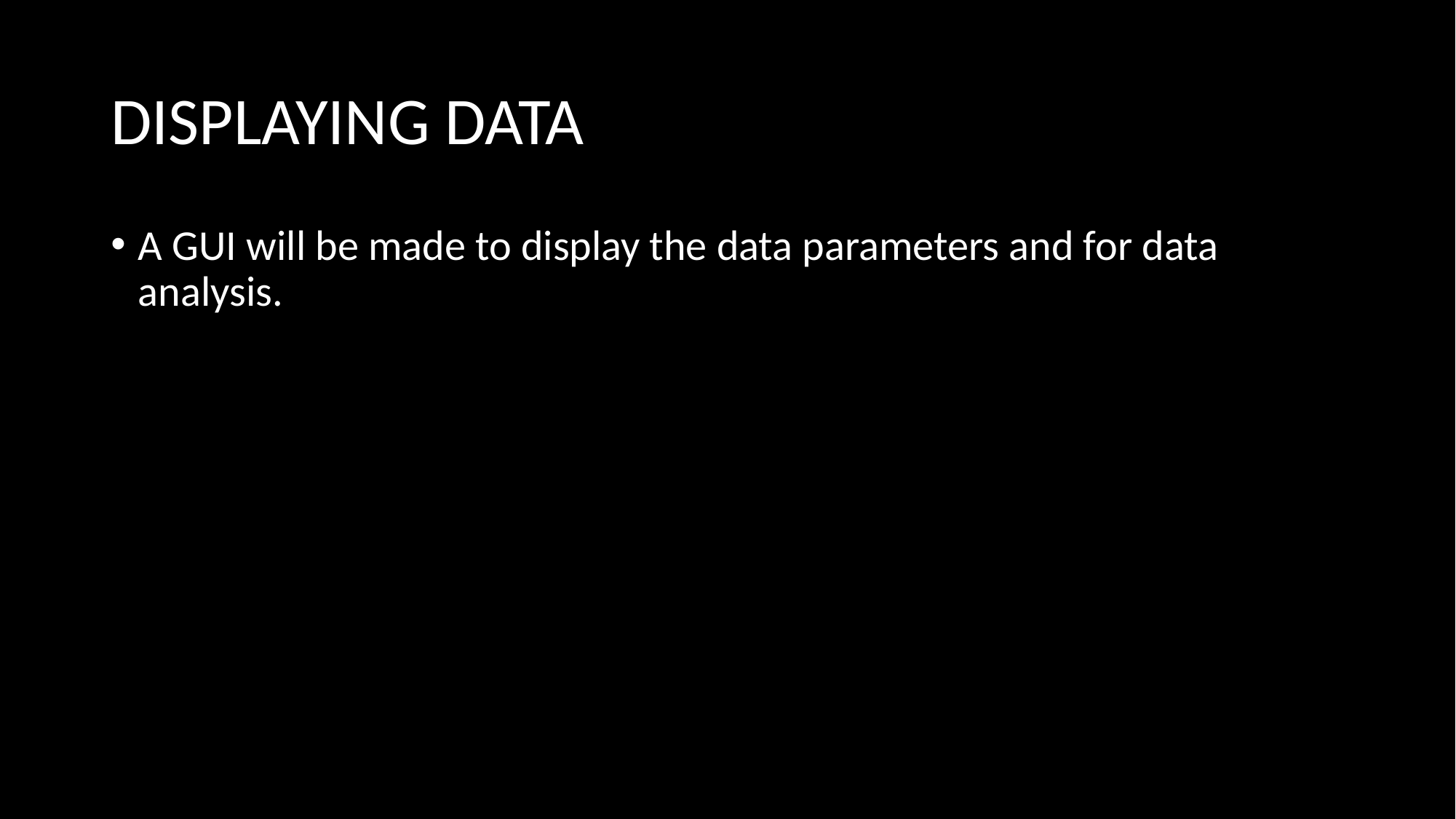

# DISPLAYING DATA
A GUI will be made to display the data parameters and for data analysis.